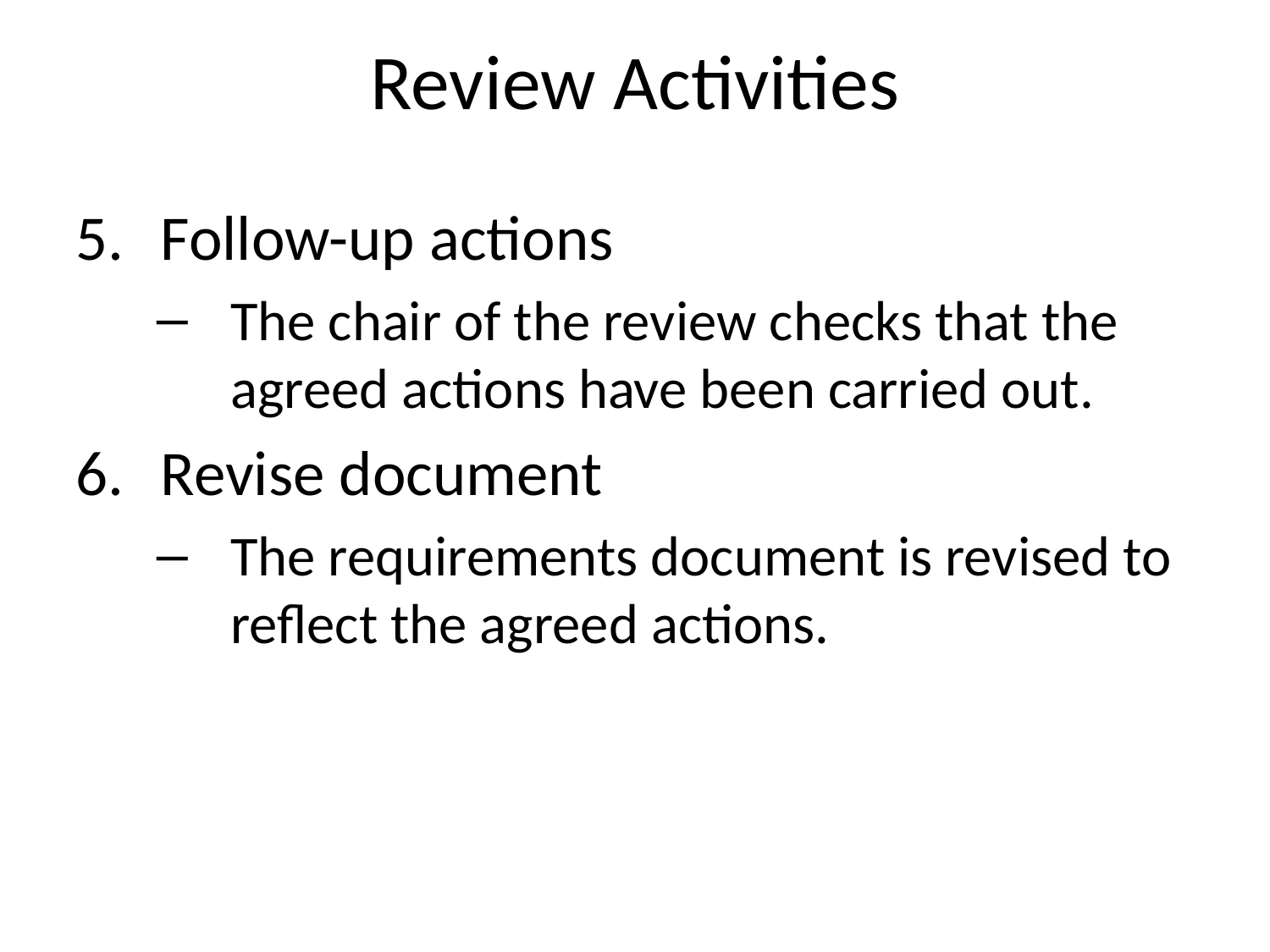

# Review Activities
Follow-up actions
The chair of the review checks that the agreed actions have been carried out.
Revise document
The requirements document is revised to reflect the agreed actions.